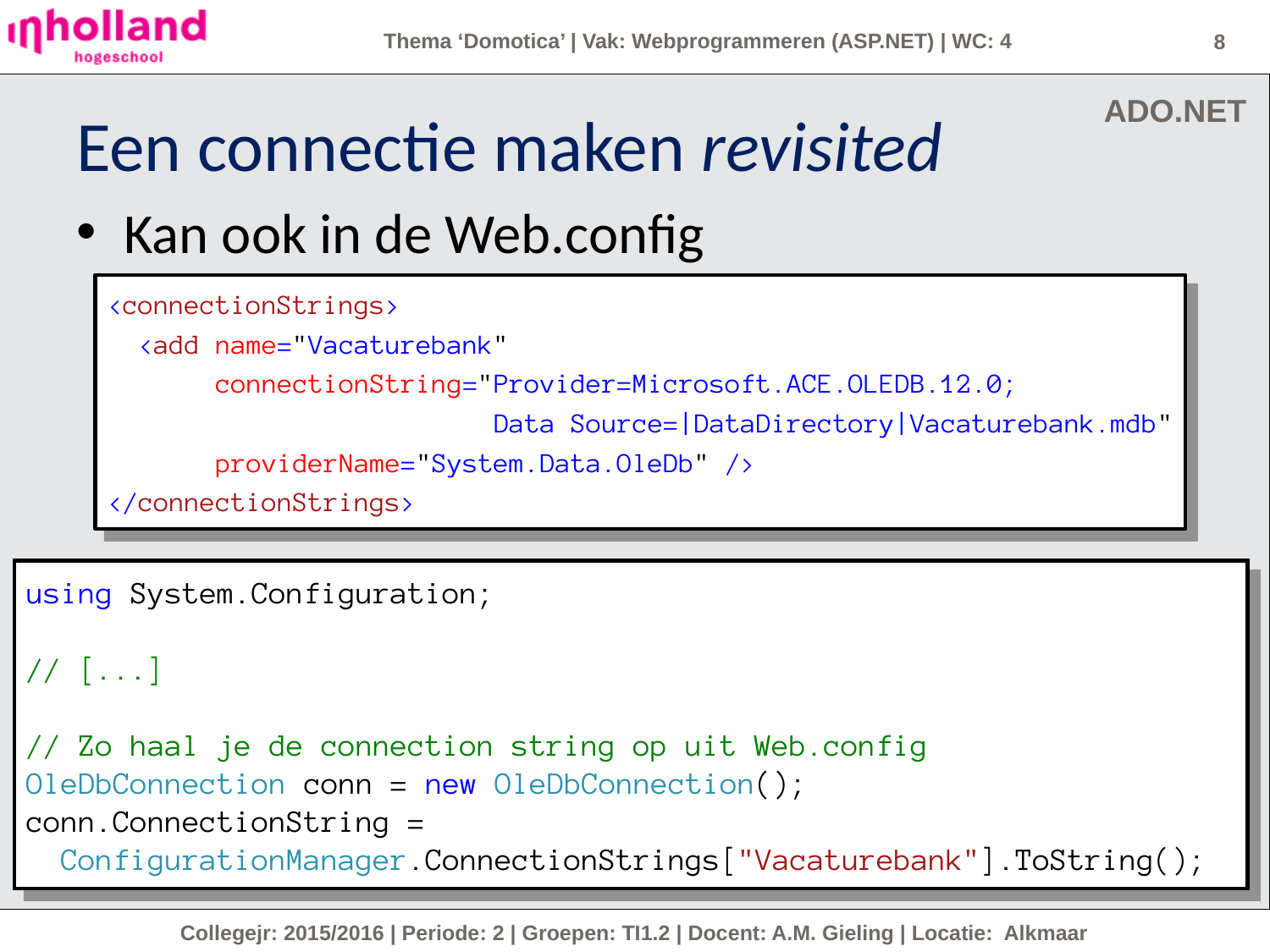

8
ADO.NET
# Een connectie maken revisited
Kan ook in de Web.config

<connectionStrings>
  <add name="Vacaturebank"
       connectionString="Provider=Microsoft.ACE.OLEDB.12.0;
                         Data Source=|DataDirectory|Vacaturebank.mdb"
       providerName="System.Data.OleDb" />
</connectionStrings>

using System.Configuration;

// [...]

// Zo haal je de connection string op uit Web.config
OleDbConnection conn = new OleDbConnection();
conn.ConnectionString =
  ConfigurationManager.ConnectionStrings["Vacaturebank"].ToString();